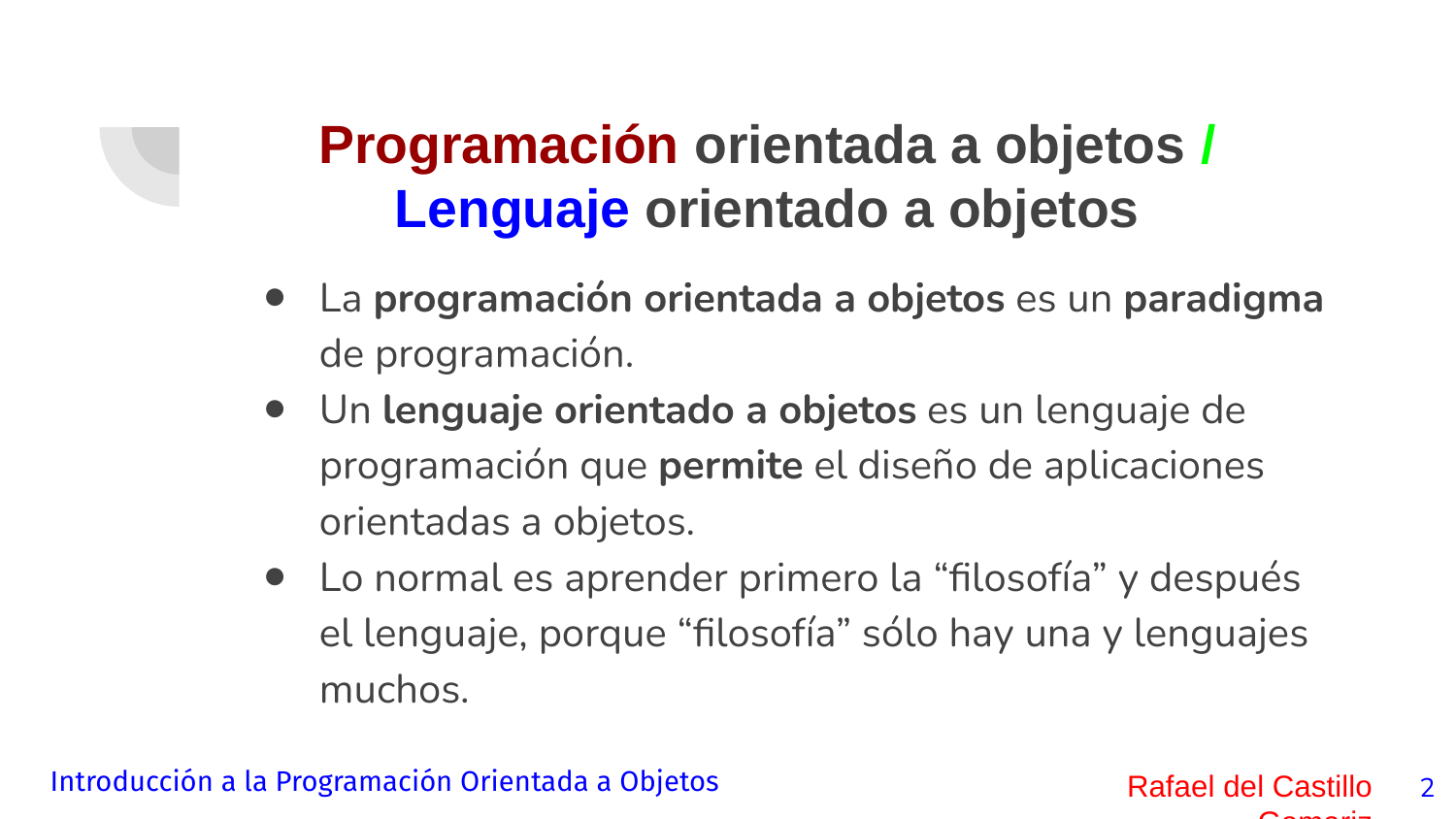

# Programación orientada a objetos /
Lenguaje orientado a objetos
La programación orientada a objetos es un paradigma de programación.
Un lenguaje orientado a objetos es un lenguaje de programación que permite el diseño de aplicaciones orientadas a objetos.
Lo normal es aprender primero la “filosofía” y después el lenguaje, porque “filosofía” sólo hay una y lenguajes muchos.